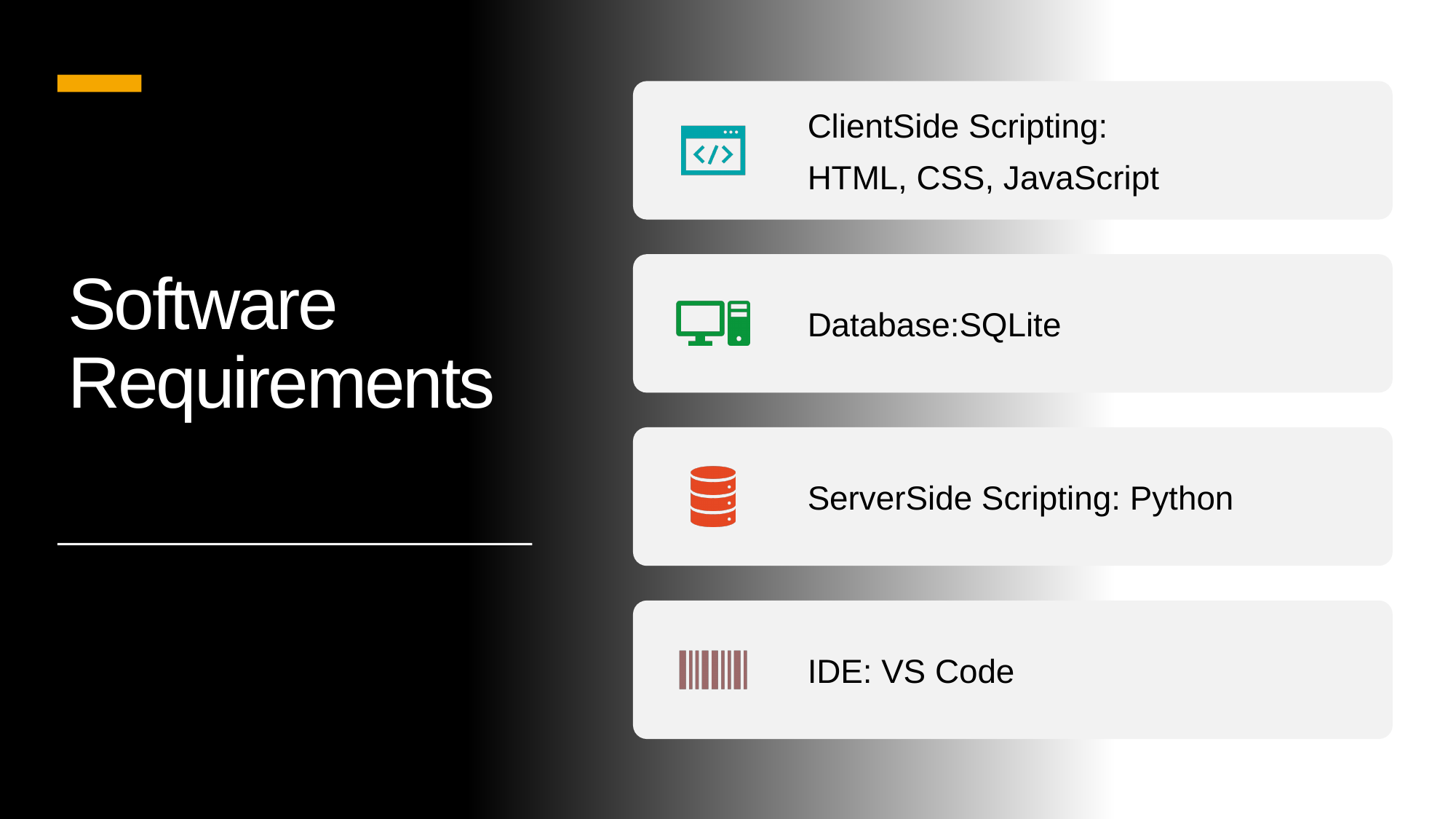

ClientSide Scripting:
HTML, CSS, JavaScript
Database:SQLite
ServerSide Scripting: Python
IDE: VS Code
# Software  Requirements